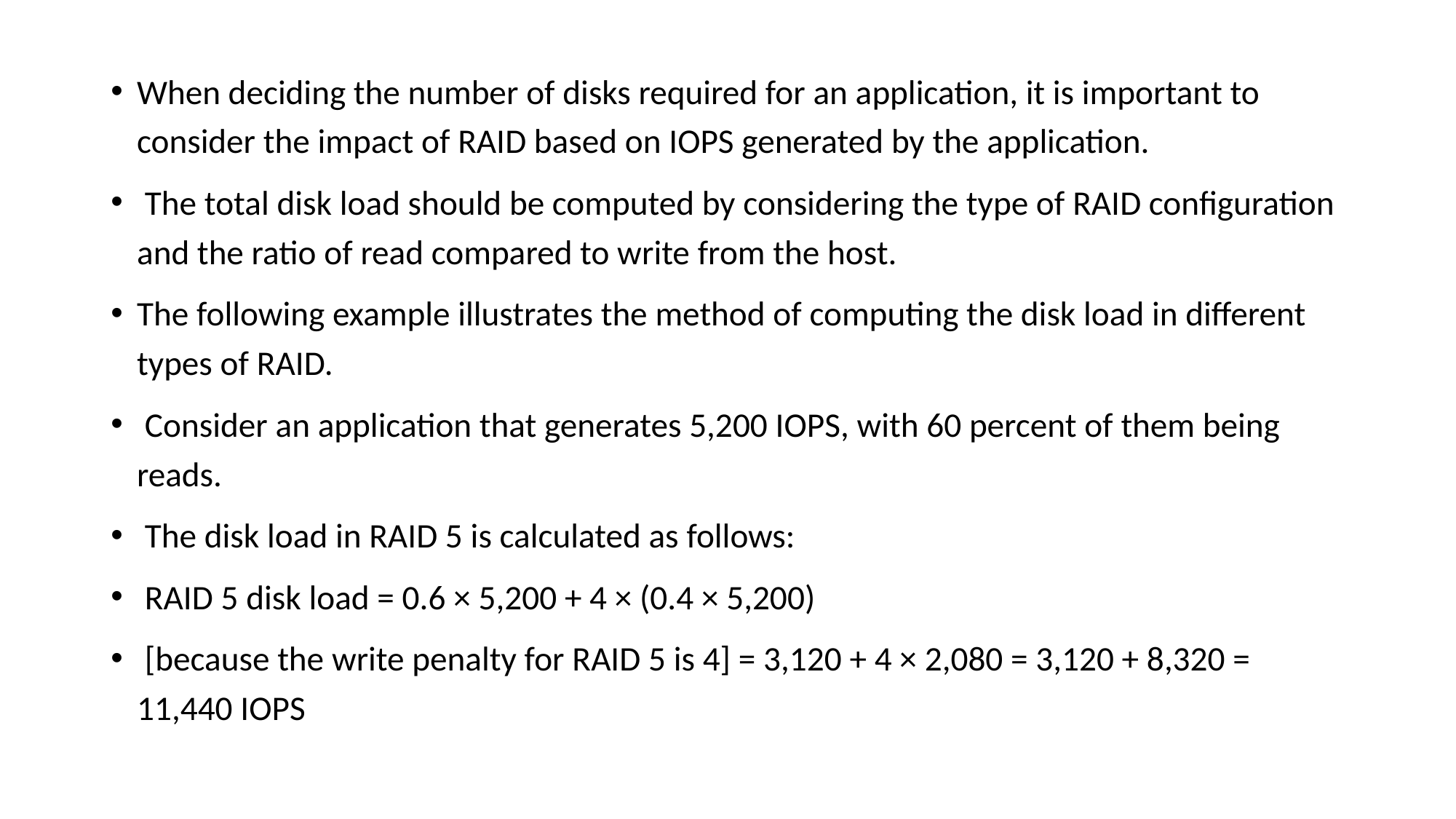

When deciding the number of disks required for an application, it is important to consider the impact of RAID based on IOPS generated by the application.
 The total disk load should be computed by considering the type of RAID configuration and the ratio of read compared to write from the host.
The following example illustrates the method of computing the disk load in different types of RAID.
 Consider an application that generates 5,200 IOPS, with 60 percent of them being reads.
 The disk load in RAID 5 is calculated as follows:
 RAID 5 disk load = 0.6 × 5,200 + 4 × (0.4 × 5,200)
 [because the write penalty for RAID 5 is 4] = 3,120 + 4 × 2,080 = 3,120 + 8,320 = 11,440 IOPS